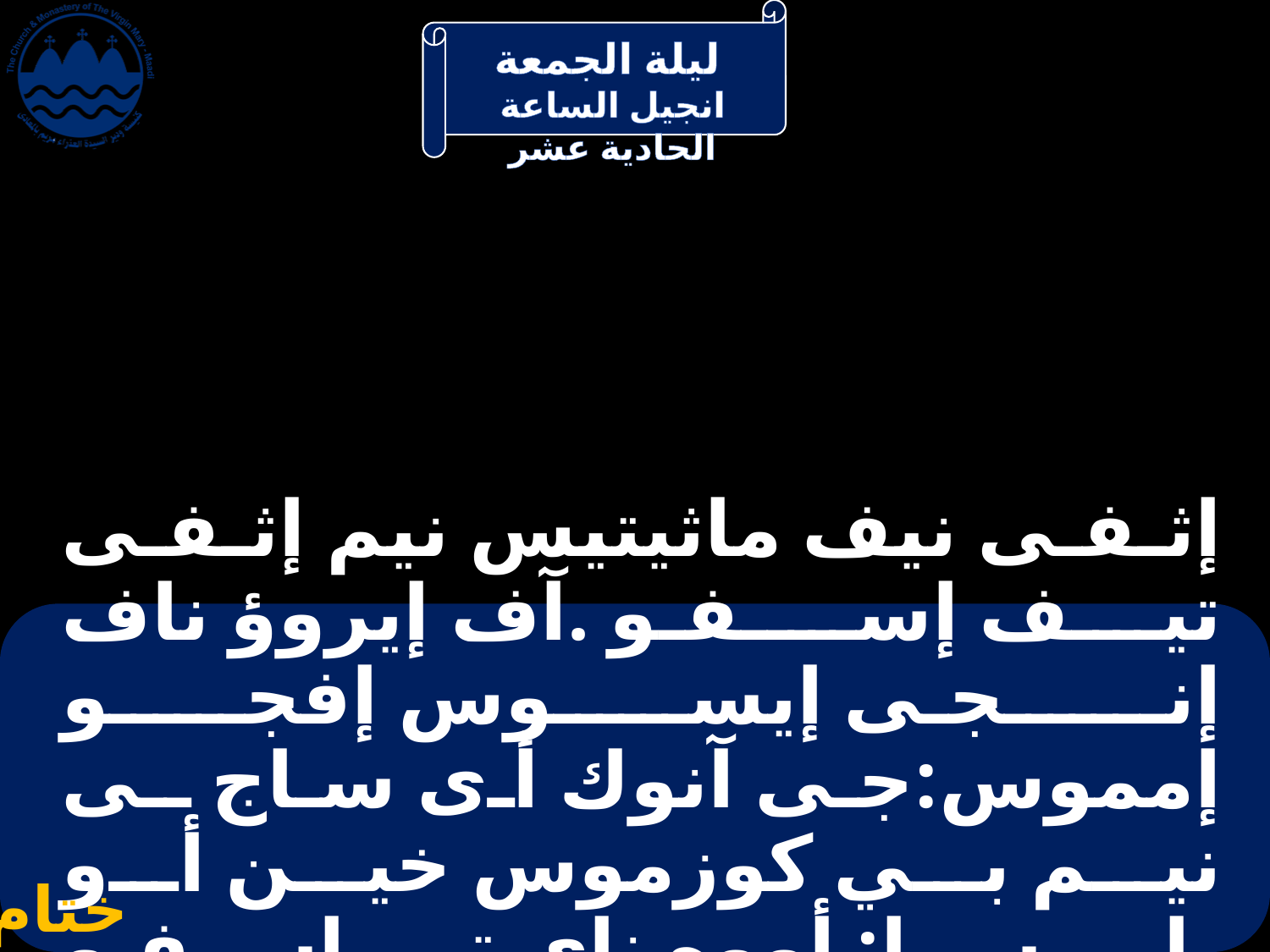

# إثـفـى نيف ماثيتيس نيم إثـفـى تيف إسـفـو .آف إيروؤ ناف إنـجـى إيسوس إفجو إمموس:جى آنوك أى ساج ـى نيم بي كوزموس خين أو بارريسيا: أووه ناى تى إسـفـو بى خين
ختام